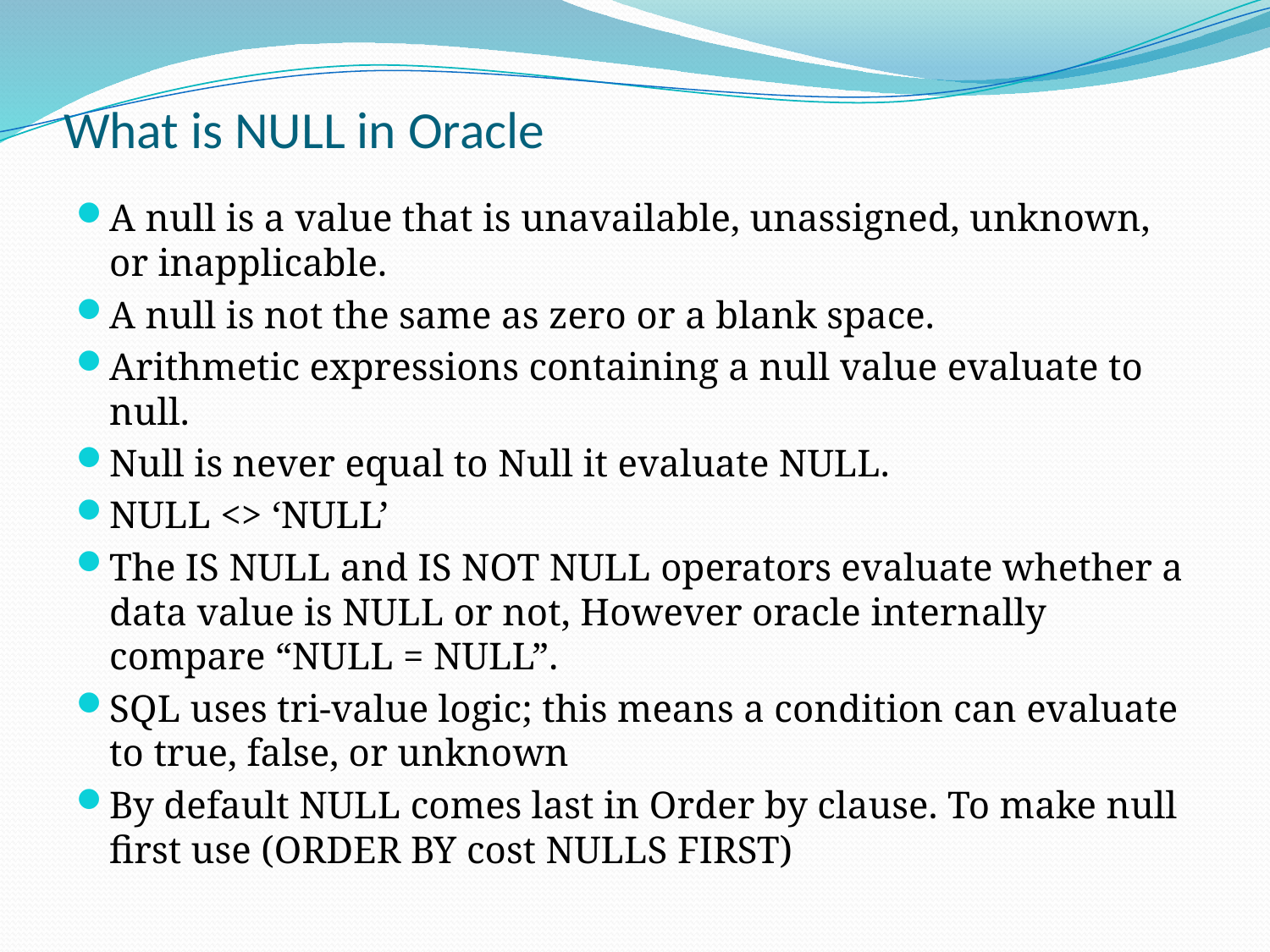

# What is NULL in Oracle
A null is a value that is unavailable, unassigned, unknown, or inapplicable.
A null is not the same as zero or a blank space.
Arithmetic expressions containing a null value evaluate to null.
Null is never equal to Null it evaluate NULL.
NULL <> ‘NULL’
The IS NULL and IS NOT NULL operators evaluate whether a data value is NULL or not, However oracle internally compare “NULL = NULL”.
SQL uses tri-value logic; this means a condition can evaluate to true, false, or unknown
By default NULL comes last in Order by clause. To make null first use (ORDER BY cost NULLS FIRST)